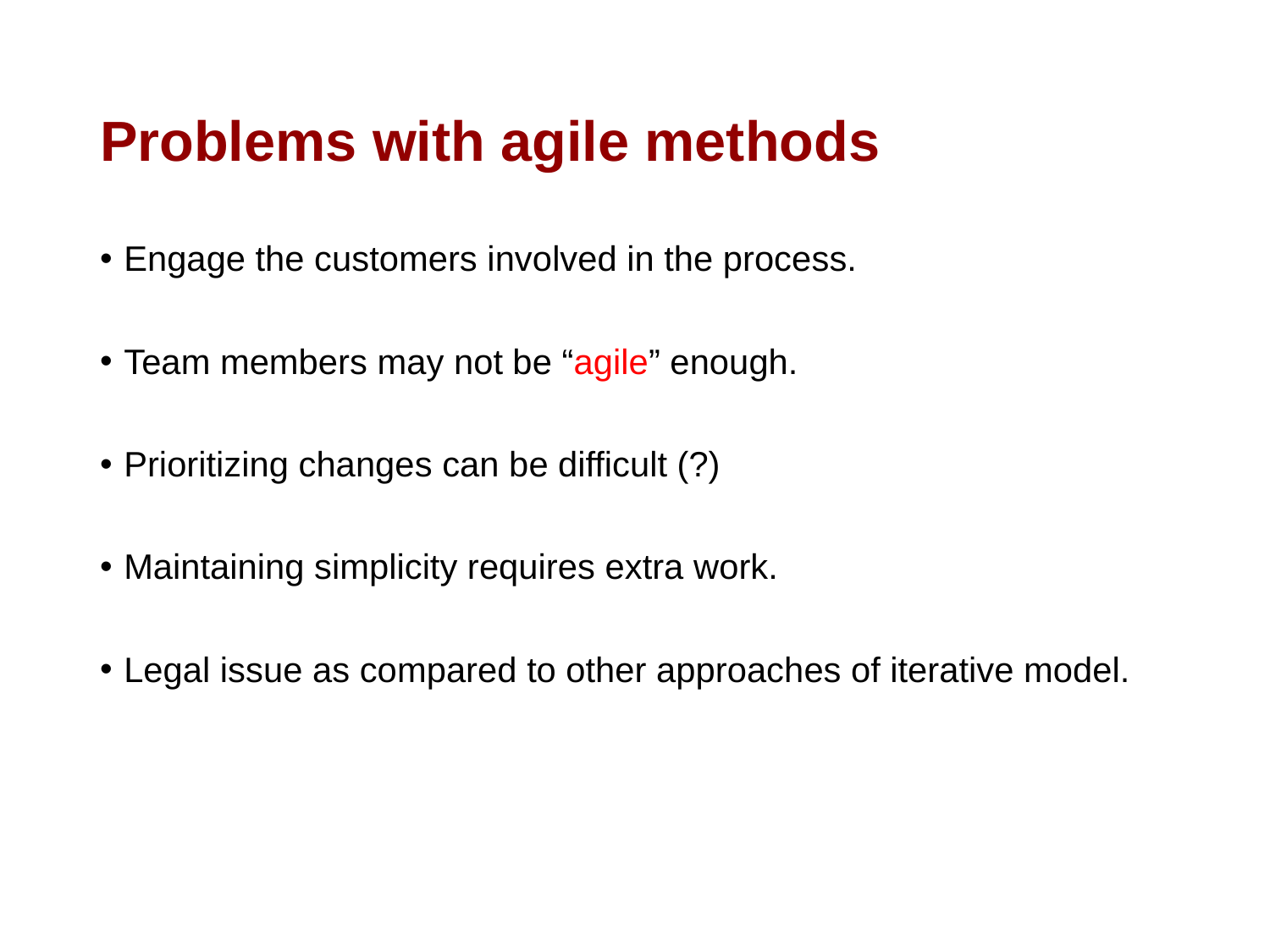

# Problems with agile methods
Engage the customers involved in the process.

Team members may not be “agile” enough.

Prioritizing changes can be difficult (?)

Maintaining simplicity requires extra work.

Legal issue as compared to other approaches of iterative model.